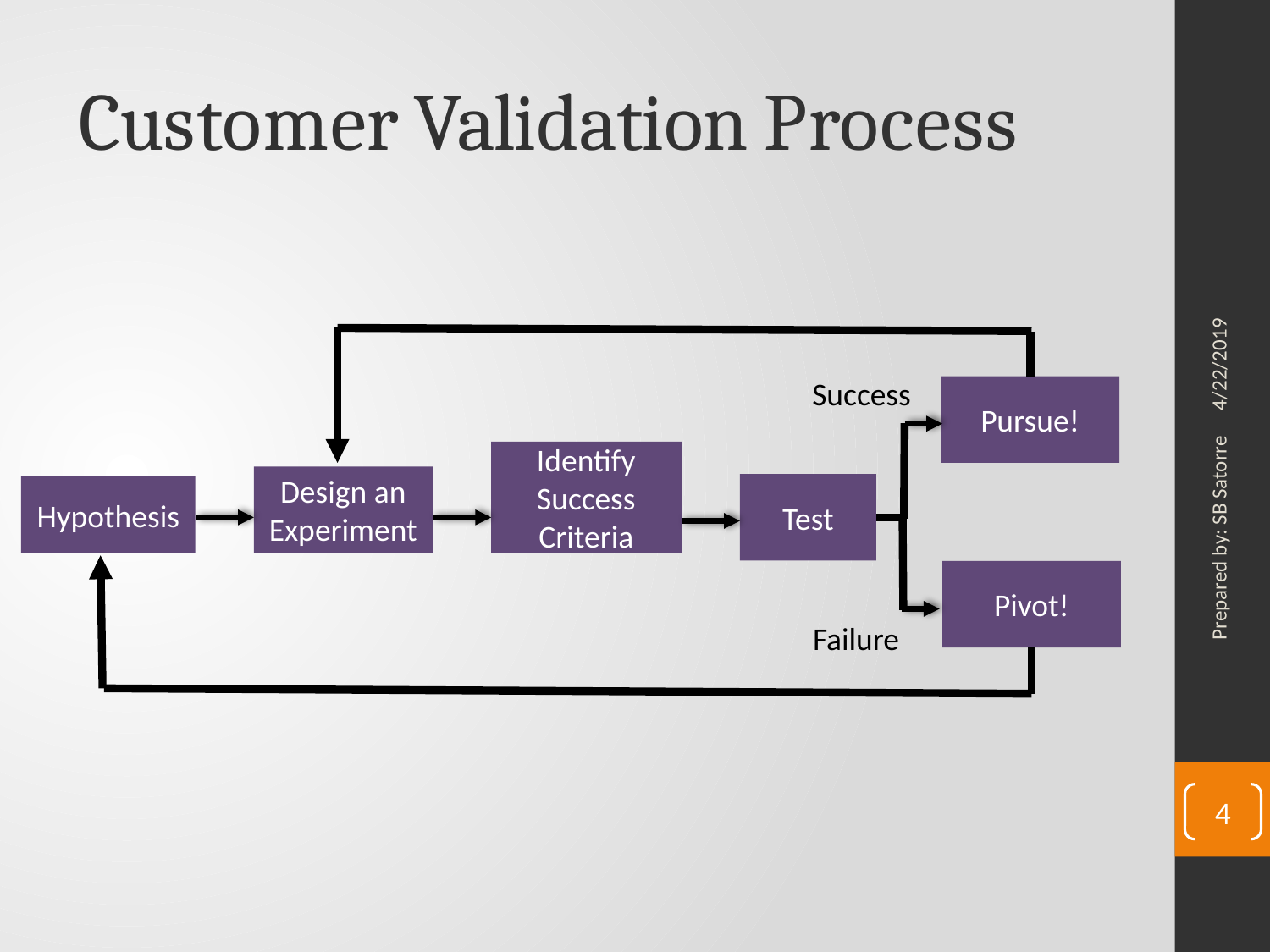

# Customer Validation Process
4/22/2019
Success
Pursue!
Identify Success Criteria
Design an Experiment
Test
Hypothesis

Pivot!
Failure

Prepared by: SB Satorre
4